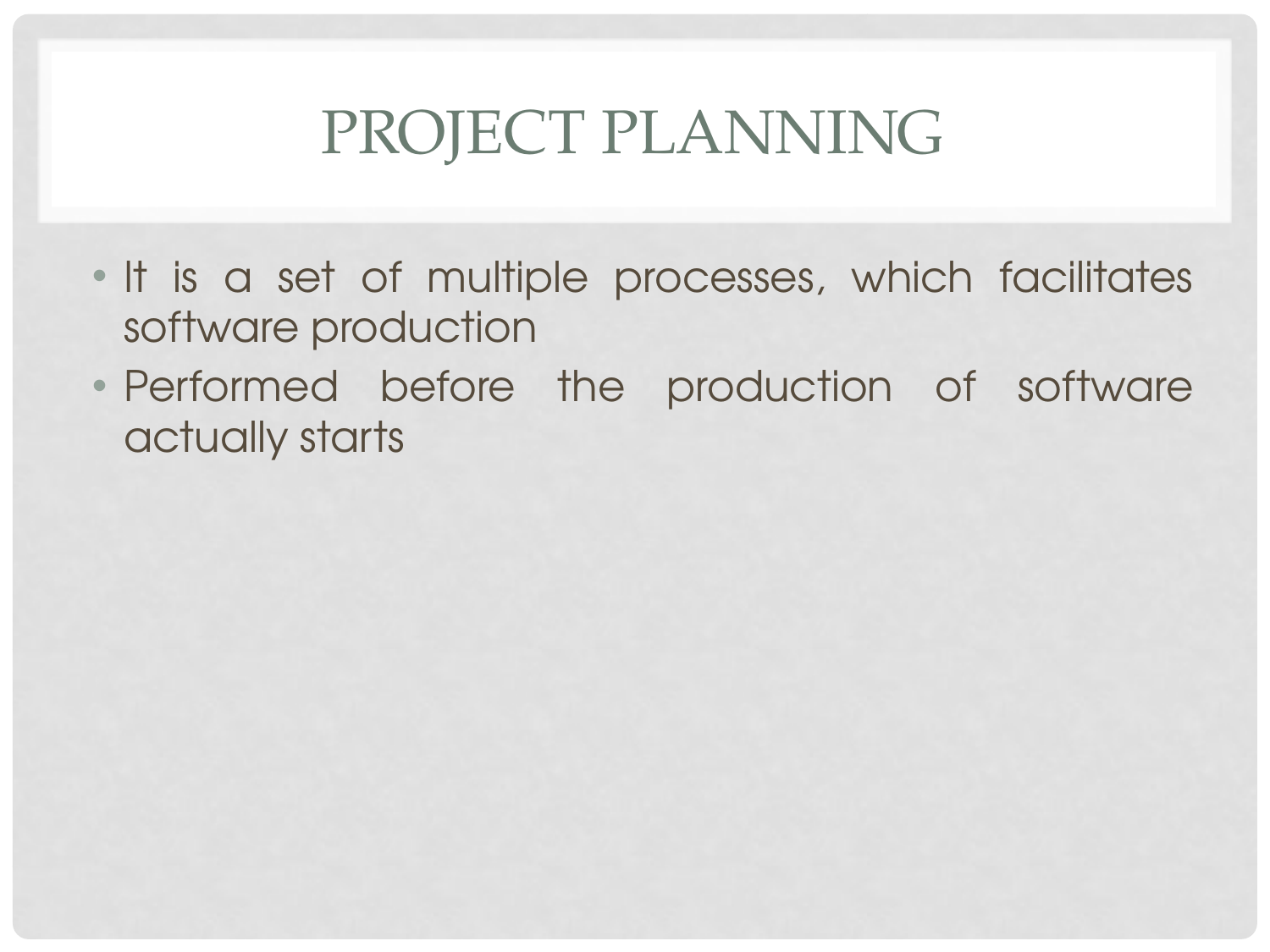

# PROJECT PLANNING
It is a set of multiple processes, which facilitates software production
Performed before the production of software actually starts